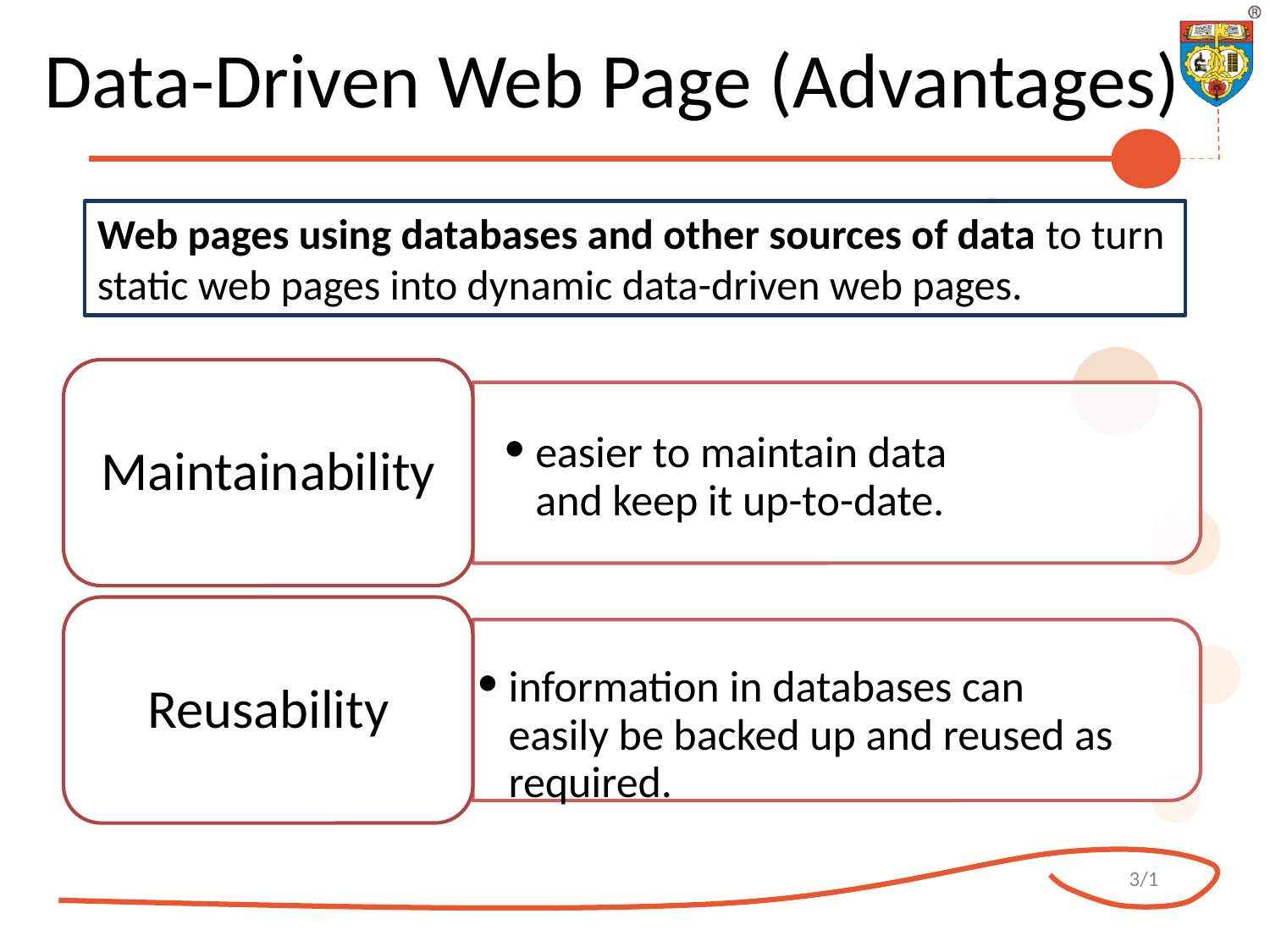

# Data-Driven Web Page (Advantages)
Web pages using databases and other sources of data to turn static web pages into dynamic data-driven web pages.

Maintainability
easier to maintain data and keep it up-to-date.

Reusability
information in databases can easily be backed up and reused as required.